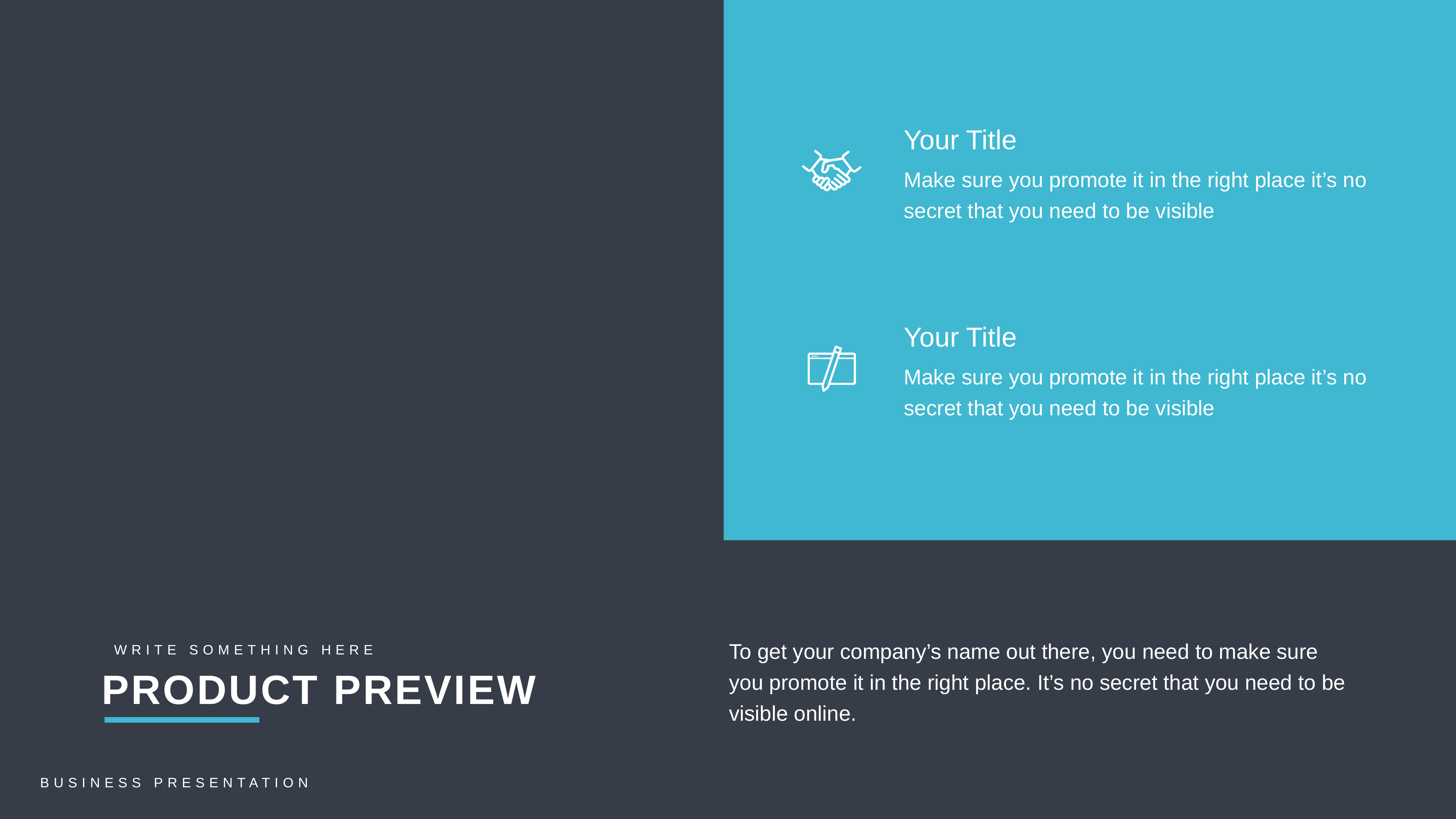

Your Title
Make sure you promote it in the right place it’s no secret that you need to be visible

Your Title
Make sure you promote it in the right place it’s no secret that you need to be visible

To get your company’s name out there, you need to make sure you promote it in the right place. It’s no secret that you need to be visible online.
WRITE SOMETHING HERE
PRODUCT PREVIEW

BUSINESS PRESENTATION